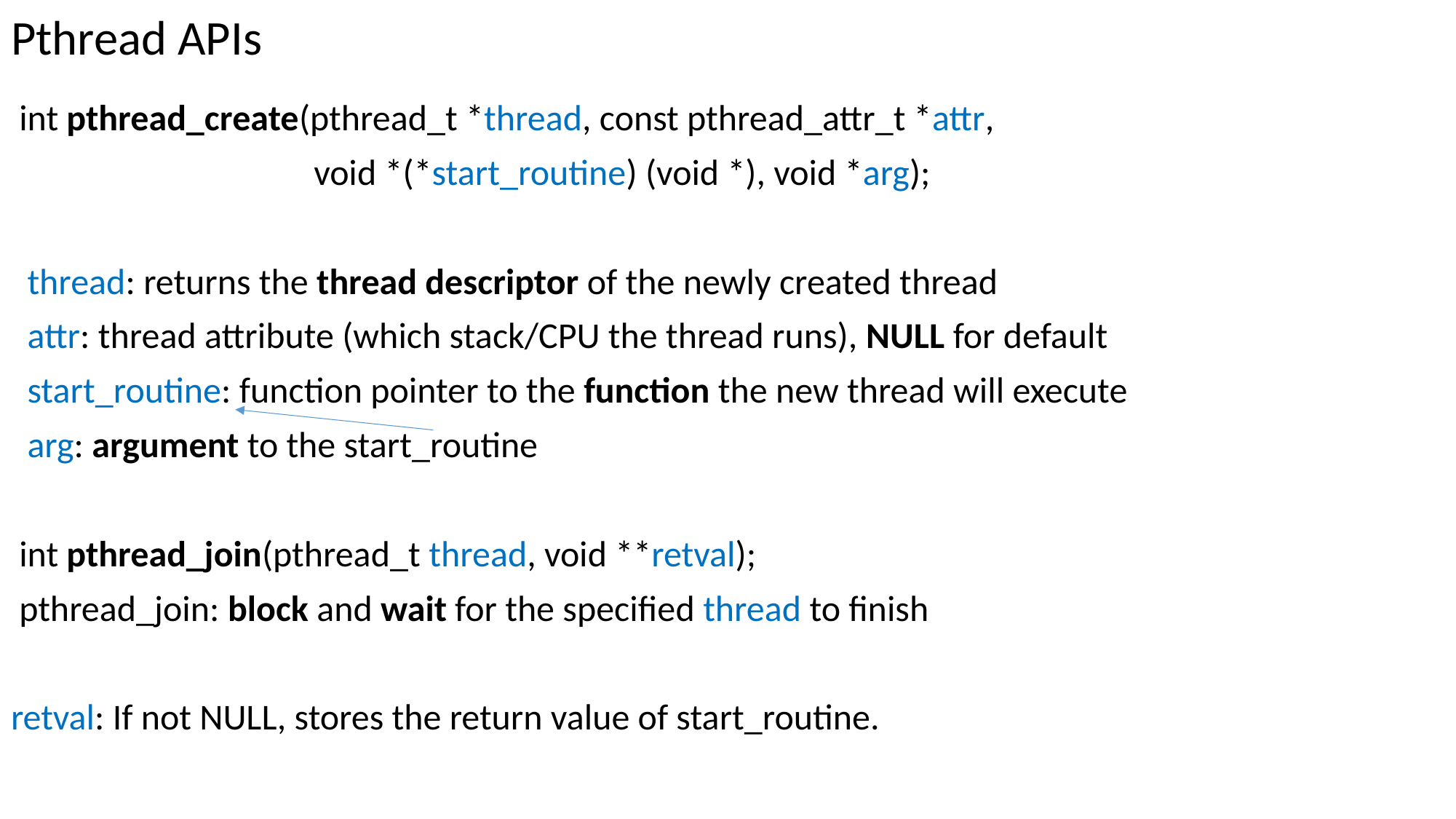

# Pthread APIs
 int pthread_create(pthread_t *thread, const pthread_attr_t *attr,
                                     void *(*start_routine) (void *), void *arg);

  thread: returns the thread descriptor of the newly created thread
  attr: thread attribute (which stack/CPU the thread runs), NULL for default
  start_routine: function pointer to the function the new thread will execute
  arg: argument to the start_routine

 int pthread_join(pthread_t thread, void **retval);
 pthread_join: block and wait for the specified thread to finish

retval: If not NULL, stores the return value of start_routine.